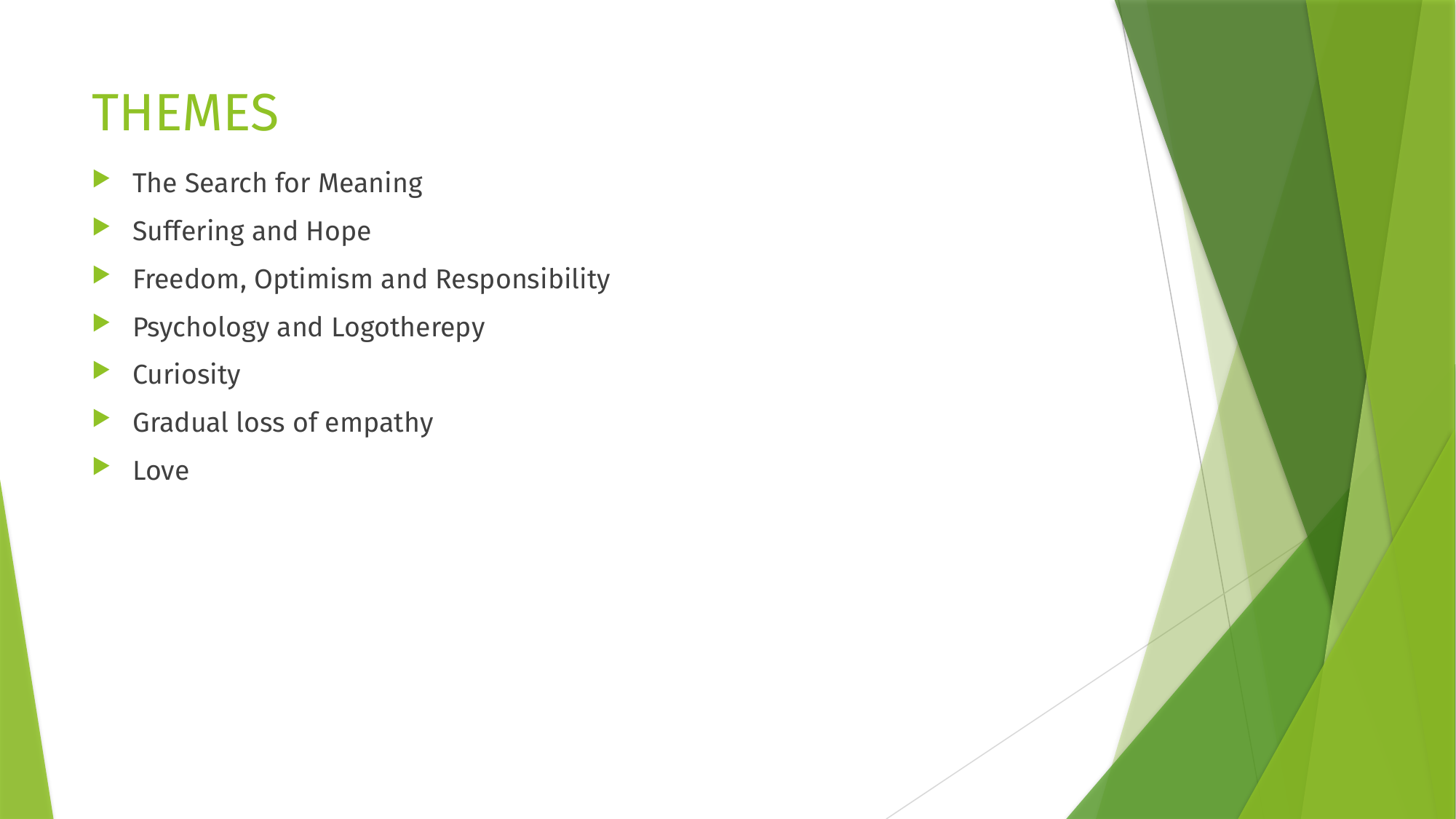

# THEMES
The Search for Meaning
Suffering and Hope
Freedom, Optimism and Responsibility
Psychology and Logotherepy
Curiosity
Gradual loss of empathy
Love